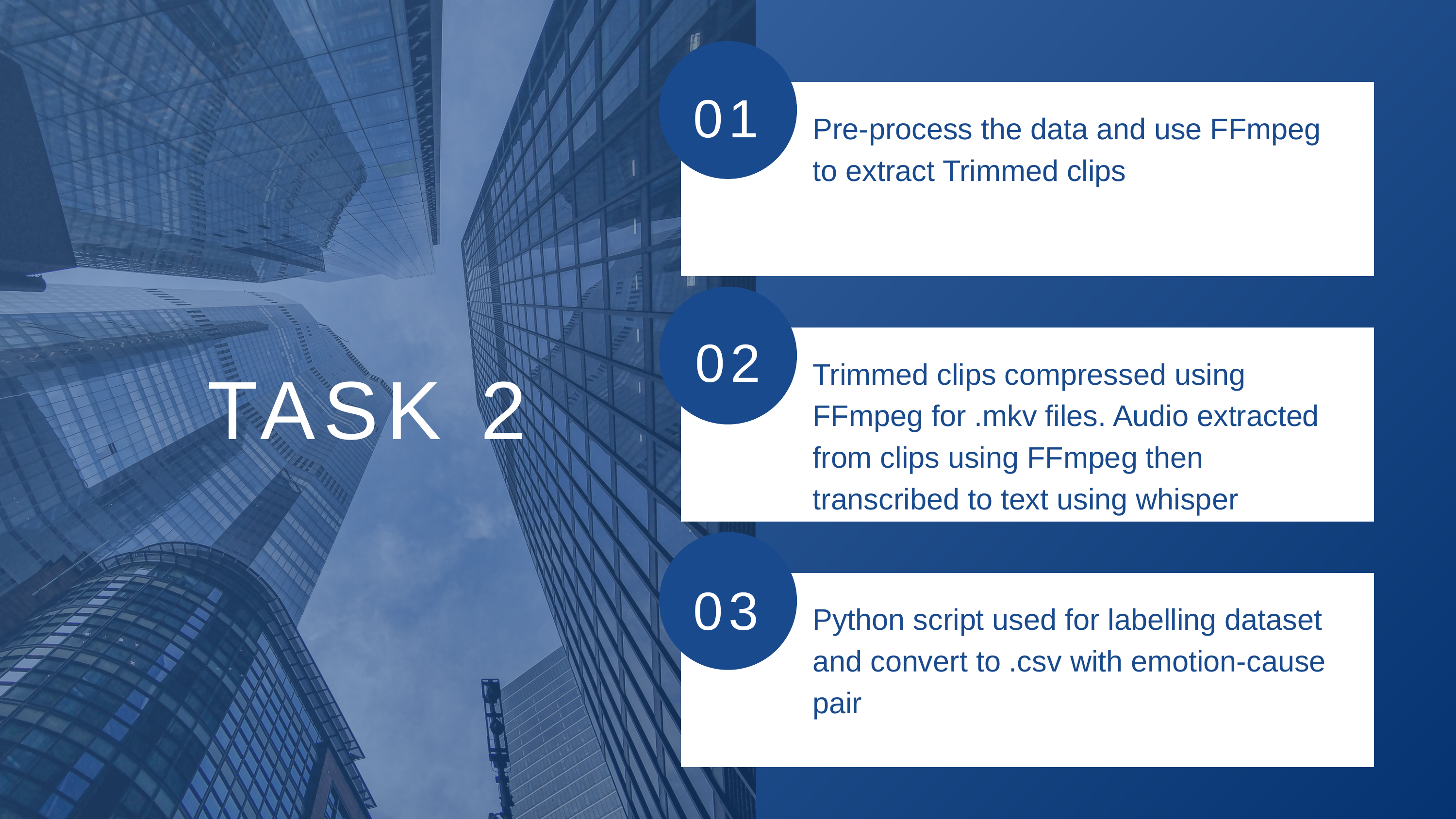

01
Pre-process the data and use FFmpeg to extract Trimmed clips

02
Trimmed clips compressed using FFmpeg for .mkv files. Audio extracted from clips using FFmpeg then transcribed to text using whisper
TASK 2

03
Python script used for labelling dataset and convert to .csv with emotion-cause pair